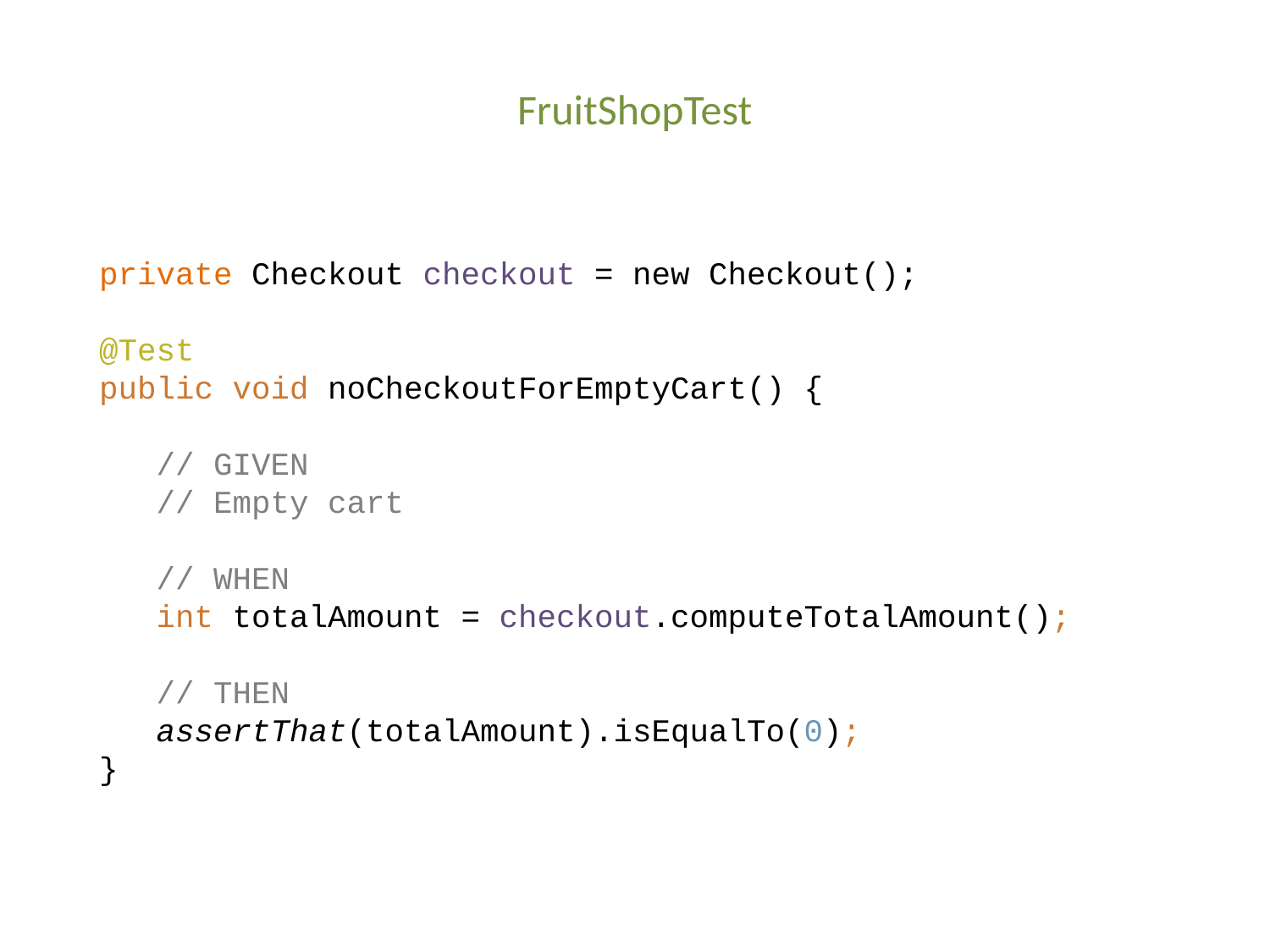

FruitShopTest
private Checkout checkout = new Checkout();
@Test
public void noCheckoutForEmptyCart() {
   // GIVEN
   // Empty cart
   // WHEN
   int totalAmount = checkout.computeTotalAmount();
   // THEN
   assertThat(totalAmount).isEqualTo(0);
}